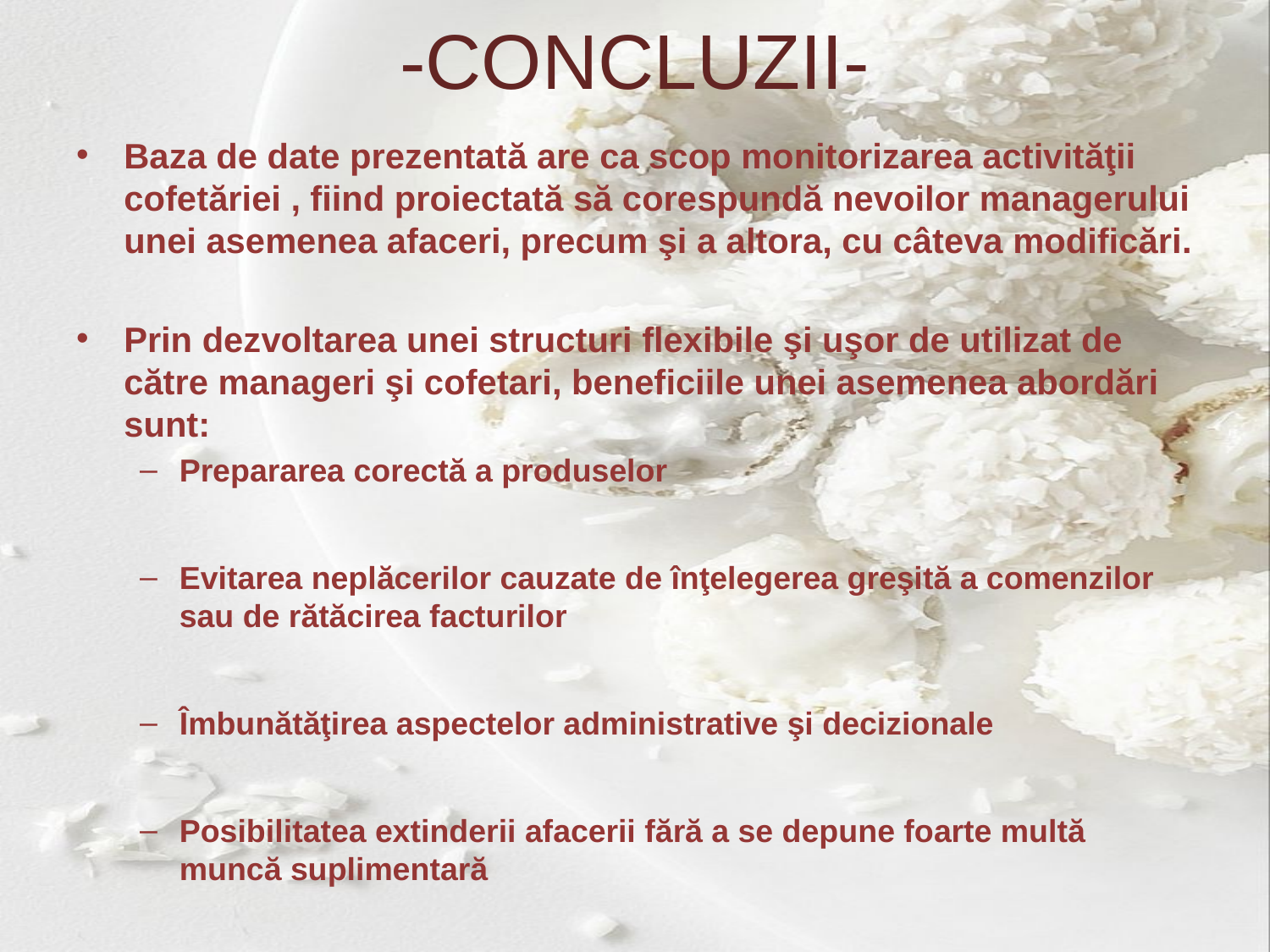

# -CONCLUZII-
Baza de date prezentată are ca scop monitorizarea activităţii cofetăriei , fiind proiectată să corespundă nevoilor managerului unei asemenea afaceri, precum şi a altora, cu câteva modificări.

Prin dezvoltarea unei structuri flexibile şi uşor de utilizat de către manageri şi cofetari, beneficiile unei asemenea abordări sunt:
Prepararea corectă a produselor

Evitarea neplăcerilor cauzate de înţelegerea greşită a comenzilor sau de rătăcirea facturilor

Îmbunătăţirea aspectelor administrative şi decizionale

Posibilitatea extinderii afacerii fără a se depune foarte multă muncă suplimentară